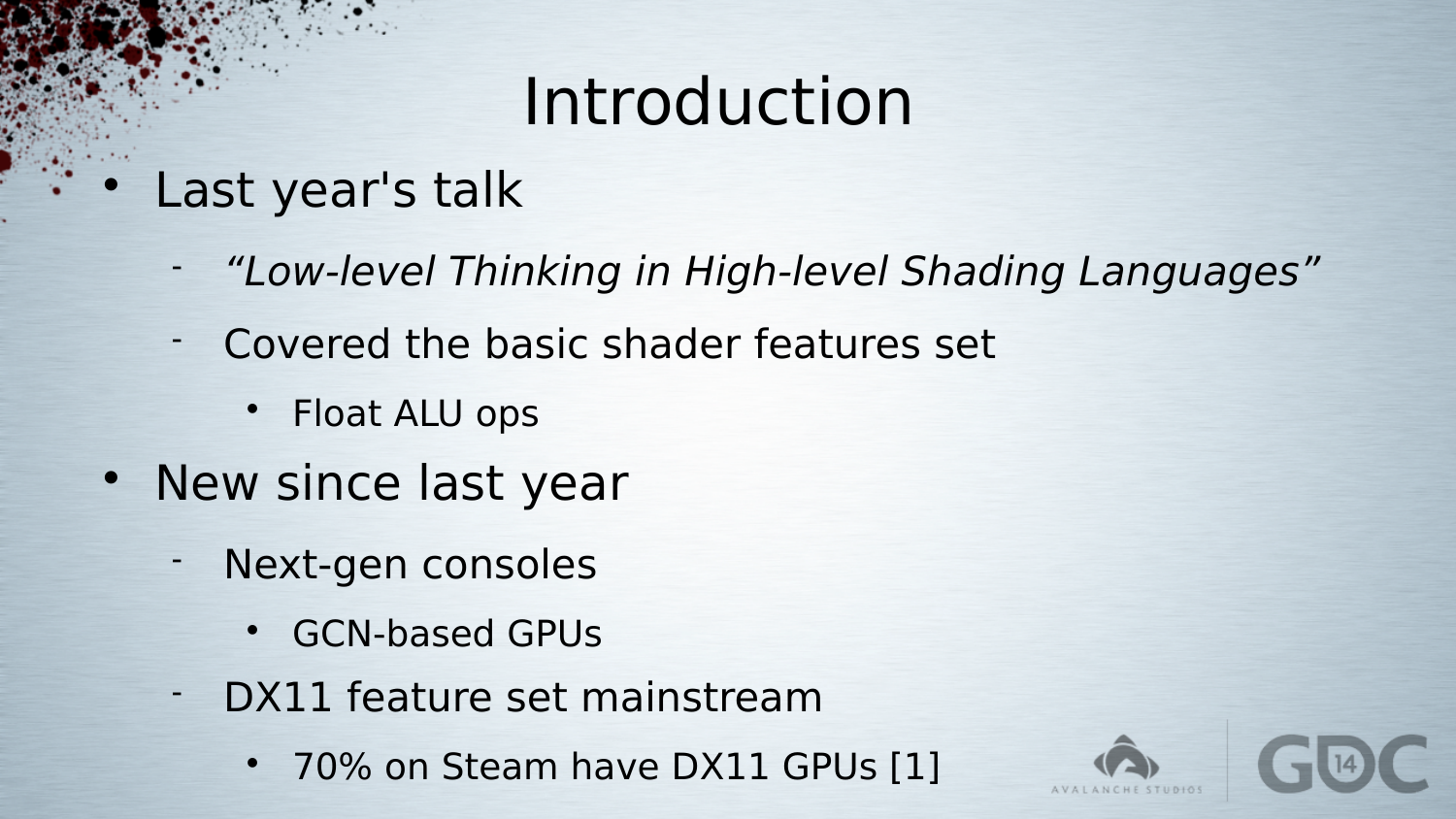

# Introduction
Last year's talk
“Low-level Thinking in High-level Shading Languages”
Covered the basic shader features set
Float ALU ops
New since last year
Next-gen consoles
GCN-based GPUs
DX11 feature set mainstream
70% on Steam have DX11 GPUs [1]